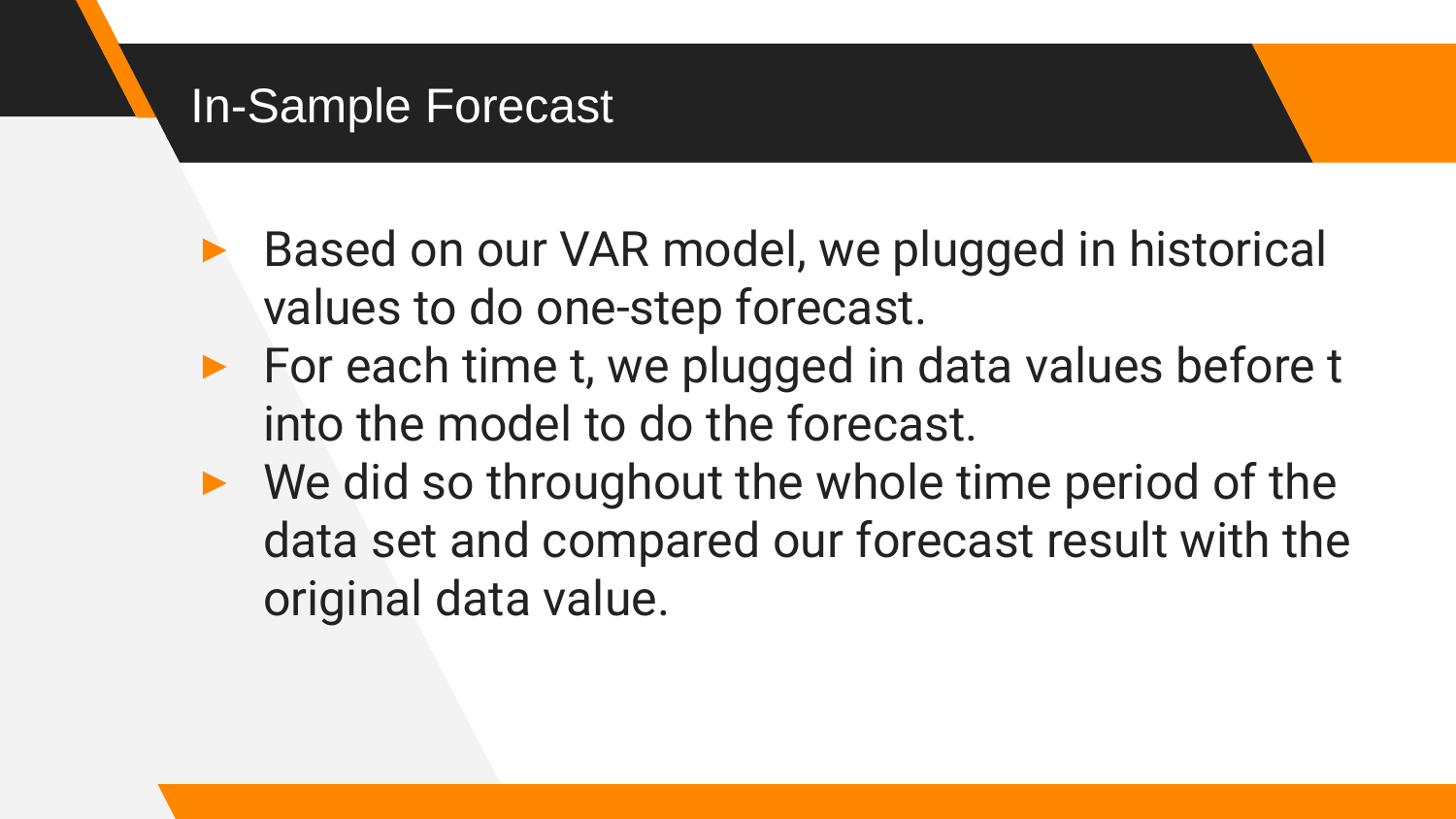

# In-Sample Forecast
Based on our VAR model, we plugged in historical values to do one-step forecast.
For each time t, we plugged in data values before t into the model to do the forecast.
We did so throughout the whole time period of the data set and compared our forecast result with the original data value.